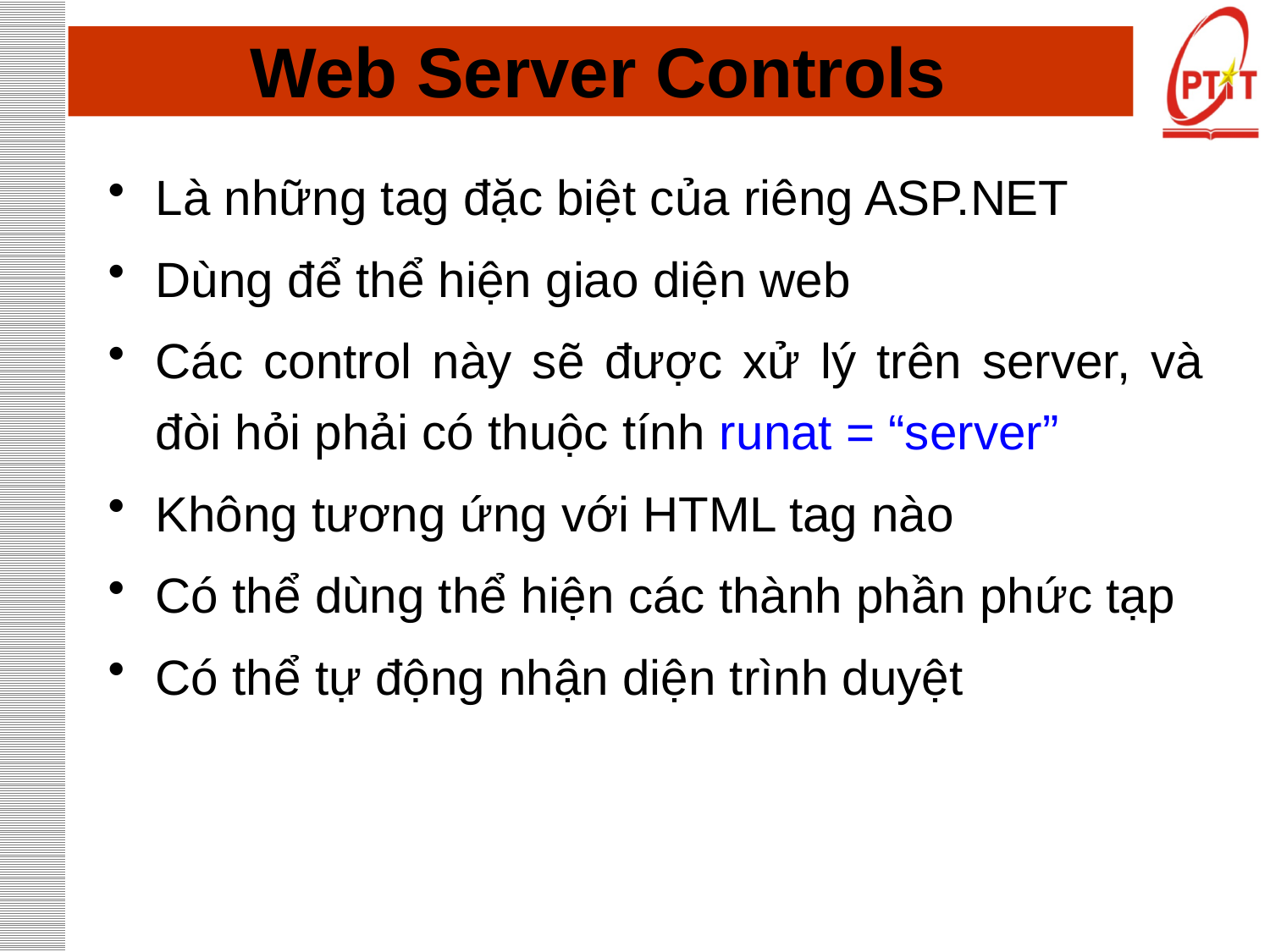

# Web Server Controls
Là những tag đặc biệt của riêng ASP.NET
Dùng để thể hiện giao diện web
Các control này sẽ được xử lý trên server, và đòi hỏi phải có thuộc tính runat = “server”
Không tương ứng với HTML tag nào
Có thể dùng thể hiện các thành phần phức tạp
Có thể tự động nhận diện trình duyệt